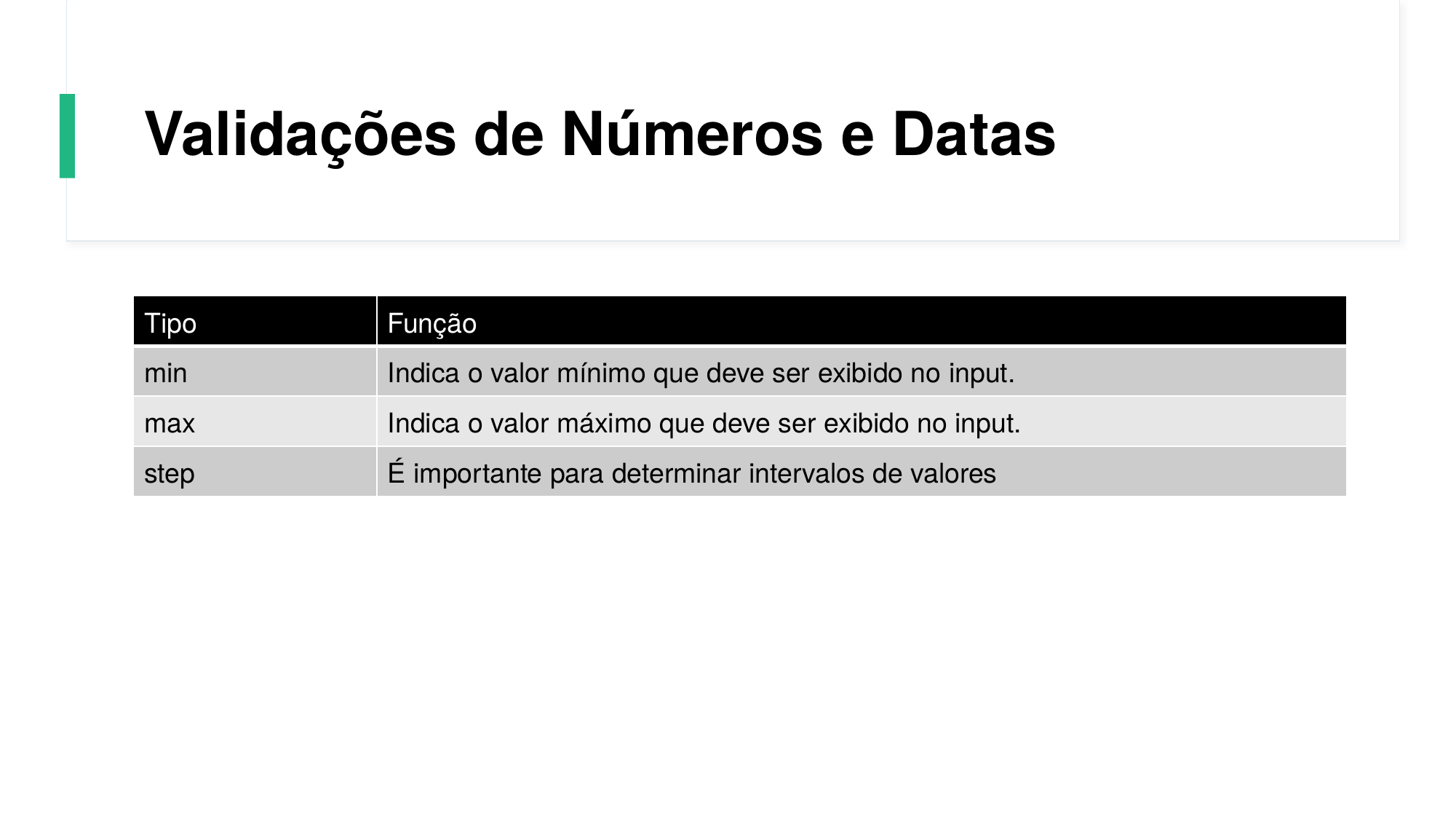

# Validações de Números e Datas
| Tipo | Função |
| --- | --- |
| min | Indica o valor mínimo que deve ser exibido no input. |
| max | Indica o valor máximo que deve ser exibido no input. |
| step | É importante para determinar intervalos de valores |